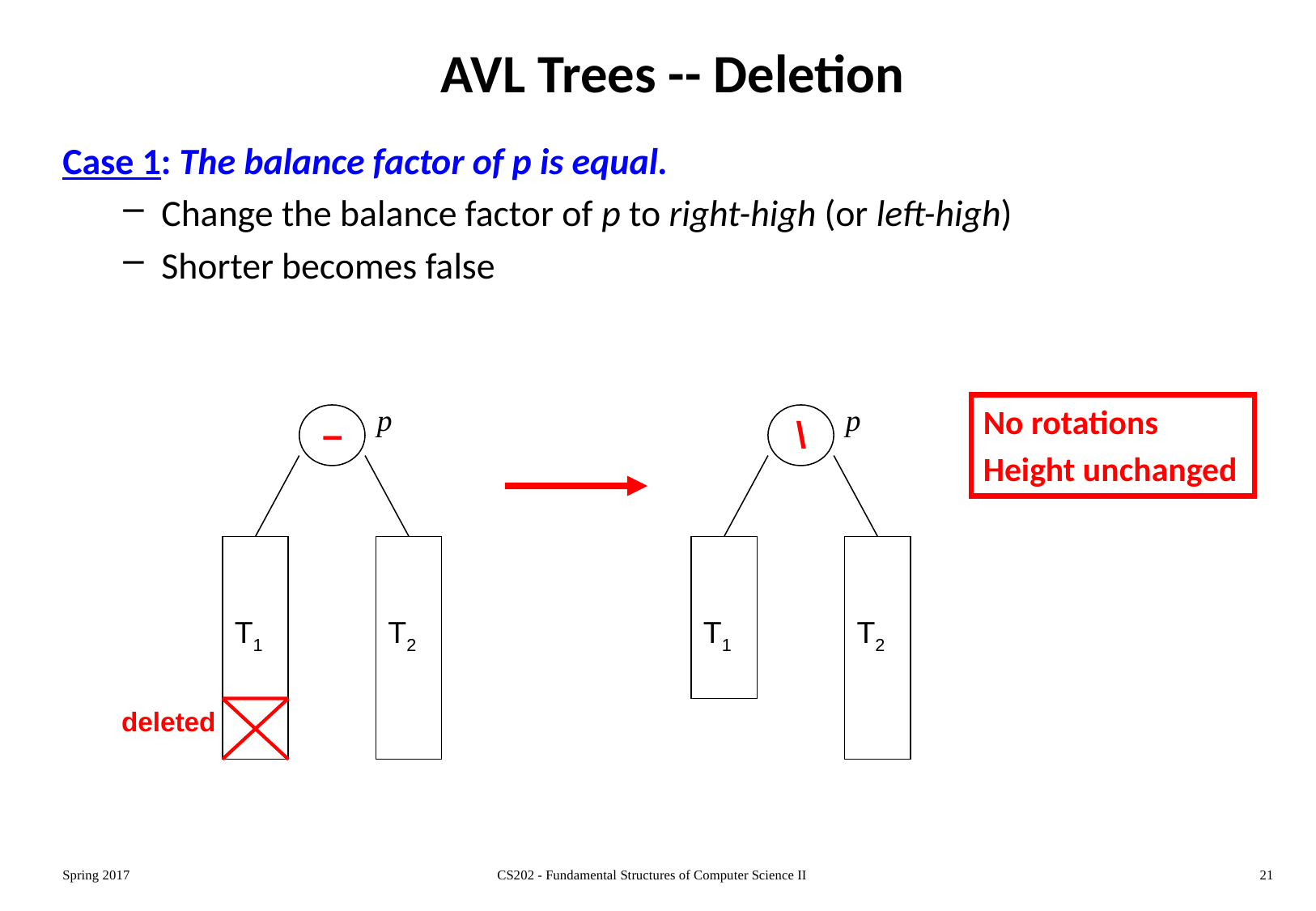

# AVL Trees -- Deletion
Case 1: The balance factor of p is equal.
Change the balance factor of p to right-high (or left-high)
Shorter becomes false
p

–

T1
T2
deleted

p

\

T1
T2
No rotations
Height unchanged
Spring 2017
CS202 - Fundamental Structures of Computer Science II
21